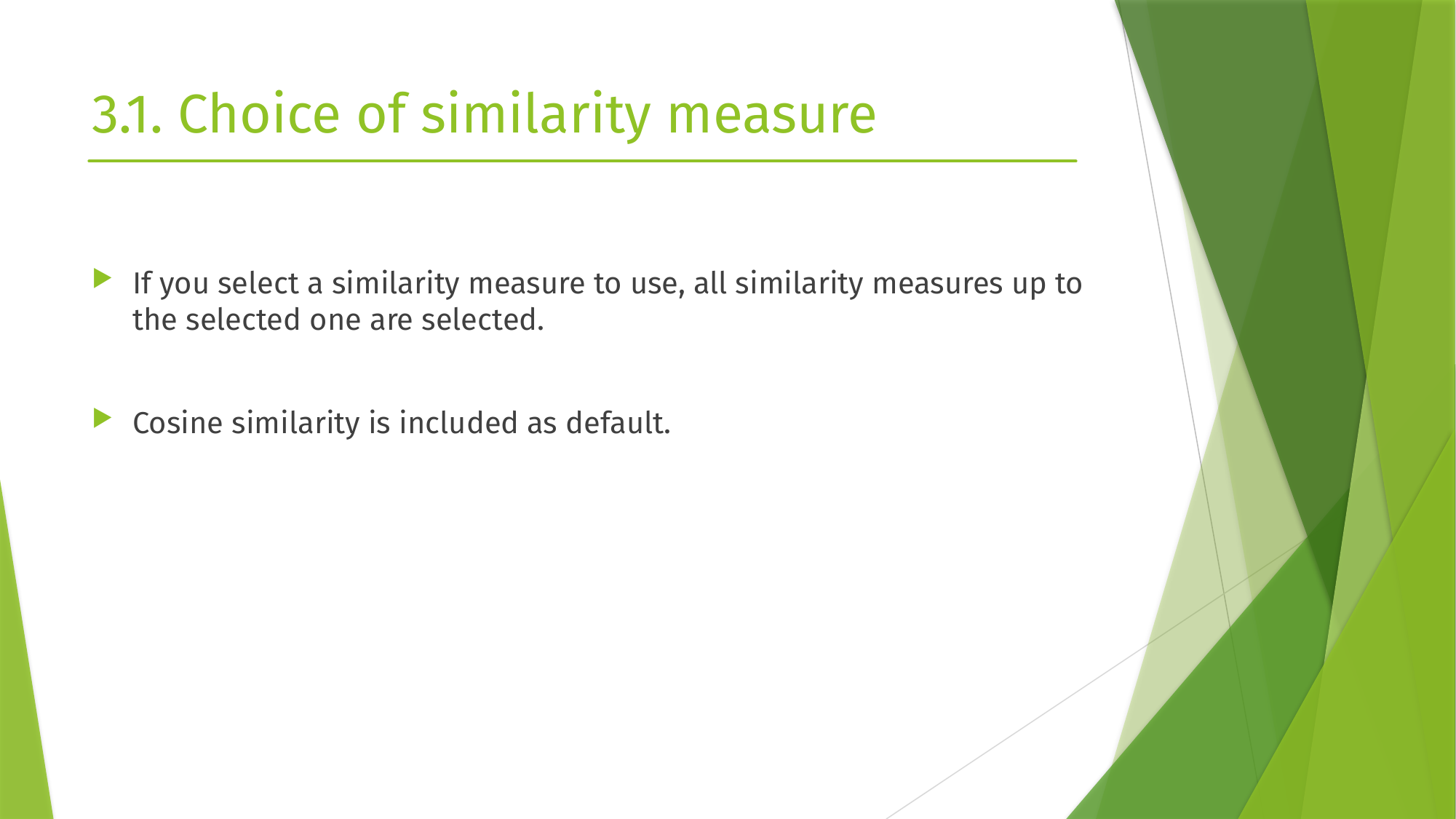

# 3.1. Choice of similarity measure
If you select a similarity measure to use, all similarity measures up to the selected one are selected.

Cosine similarity is included as default.